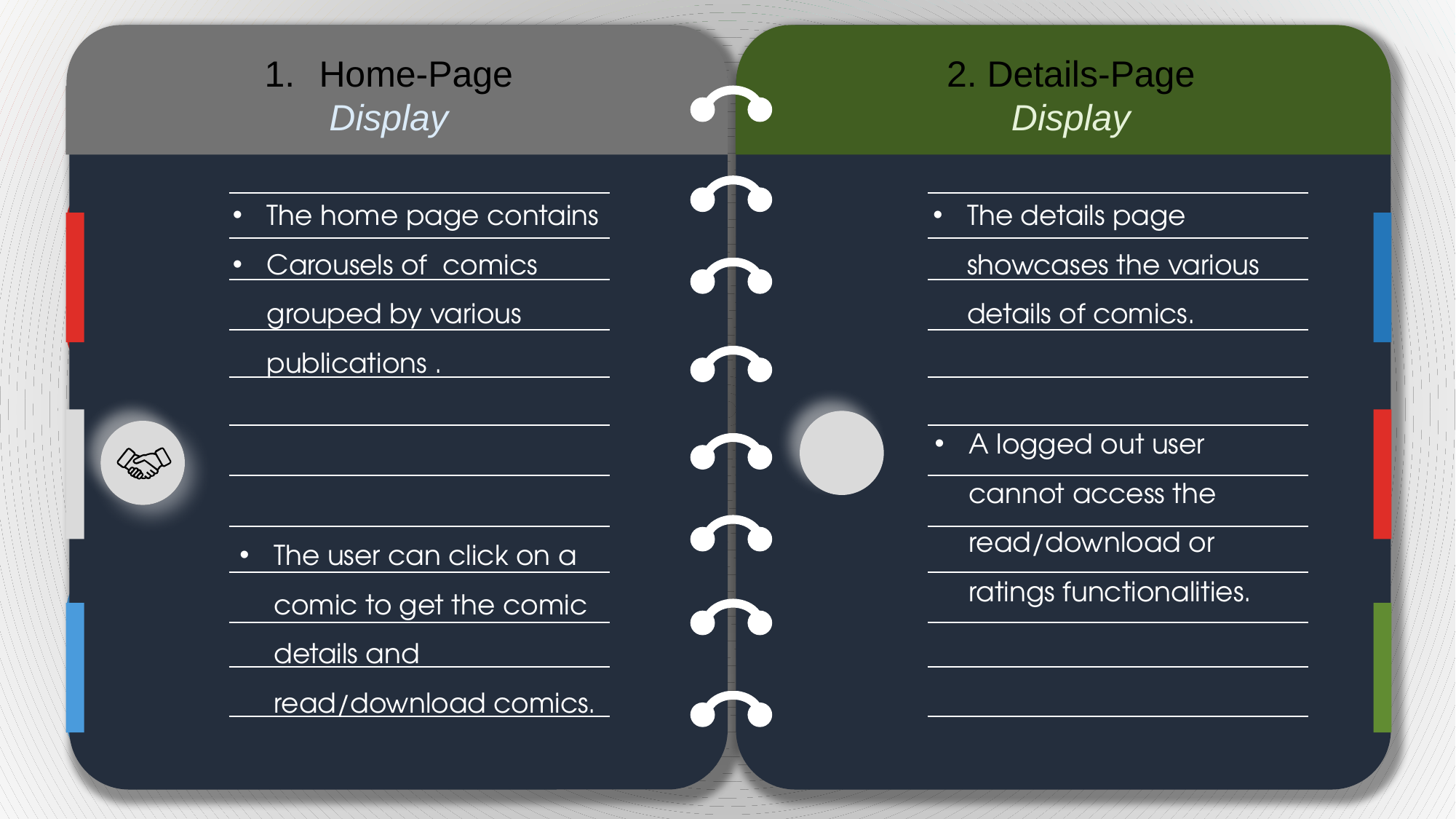

Home-Page
Display
2. Details-Page
Display

The home page contains
Carousels of  comics grouped by various publications .
The details page showcases the various details of comics.

SECTION 1

SECTION 4

A logged out user cannot access the read/download or ratings functionalities.

SECTION 2

SECTION 5

The user can click on a comic to get the comic details and read/download comics.

SECTION 3

SECTION 6